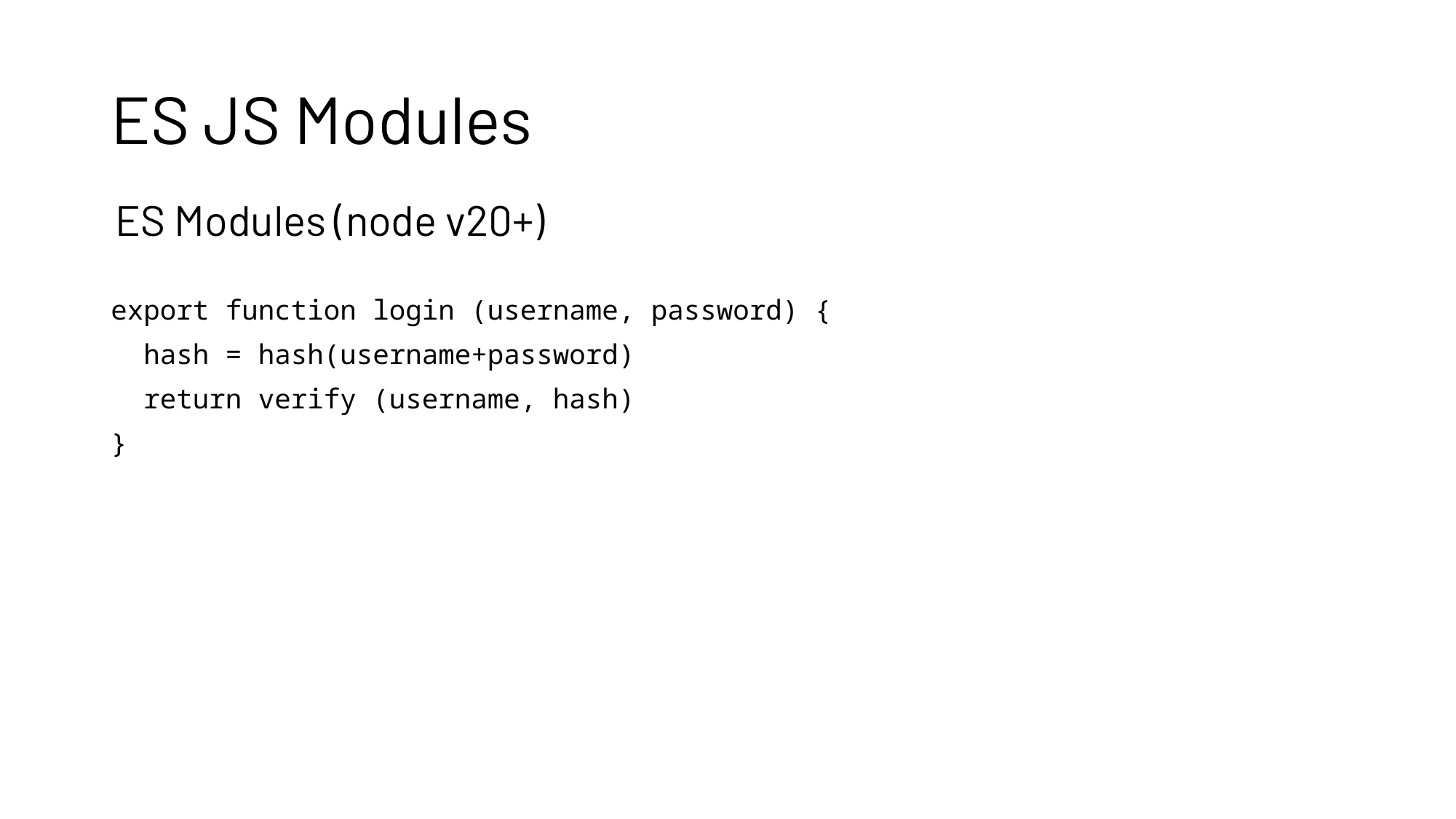

# ES JS Modules
ES Modules (node v20+)
export function login (username, password) {
  hash = hash(username+password)
  return verify (username, hash)
}